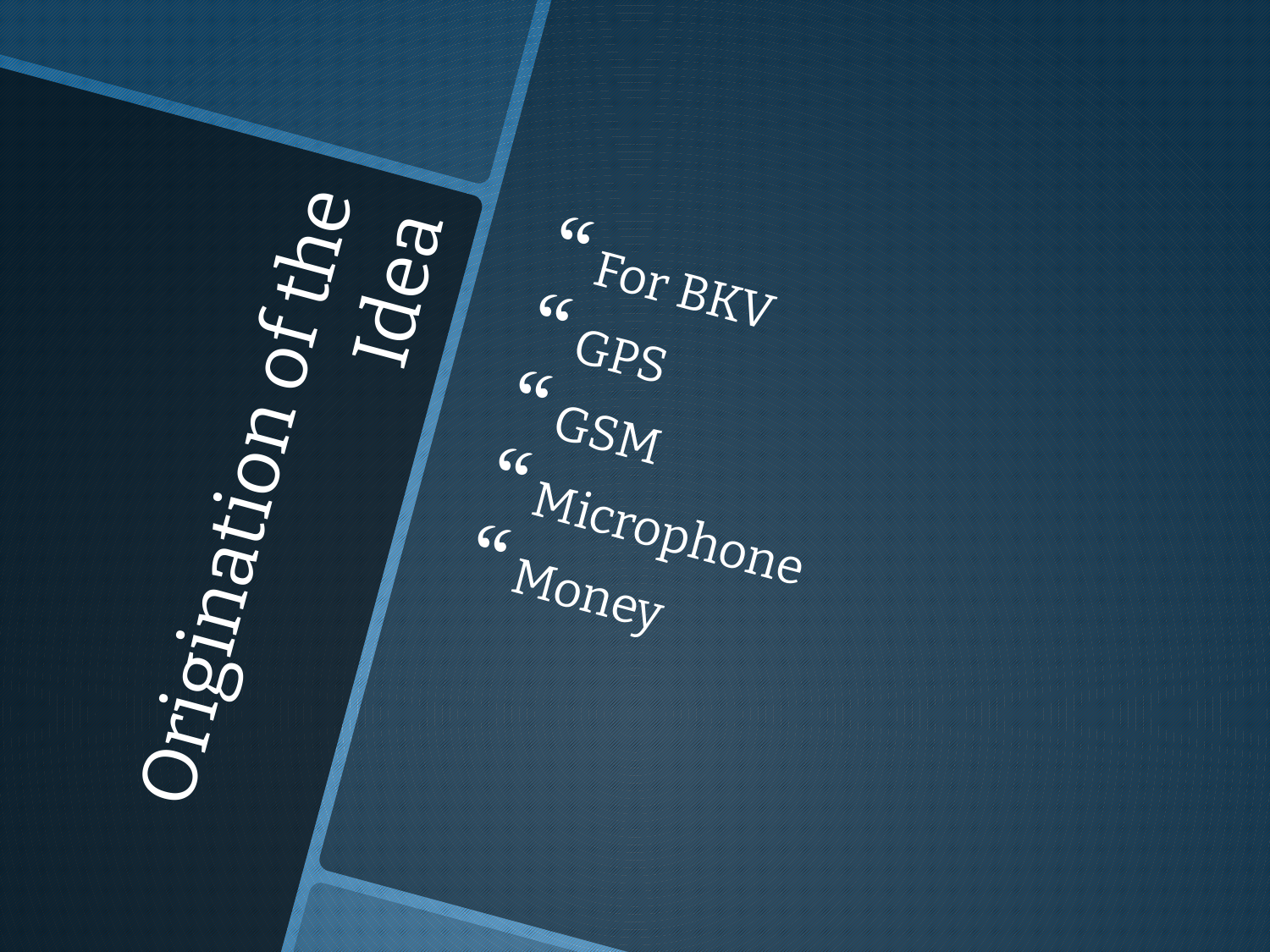

For BKV
GPS
GSM
Microphone
Money
# Origination of the Idea